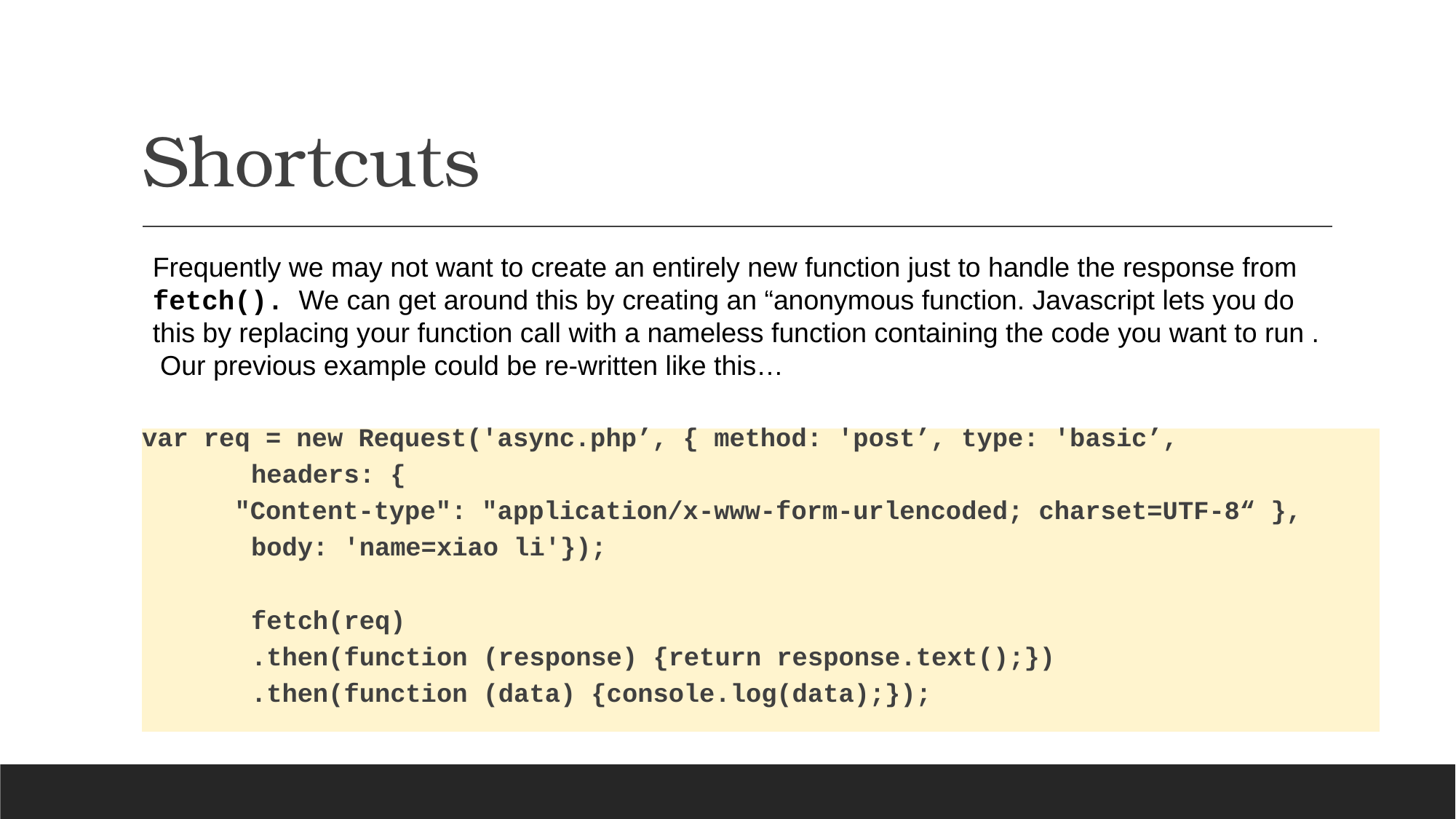

# Shortcuts
Frequently we may not want to create an entirely new function just to handle the response from fetch().  We can get around this by creating an “anonymous function. Javascript lets you do this by replacing your function call with a nameless function containing the code you want to run .  Our previous example could be re-written like this…

var req = new Request('async.php’, { method: 'post’, type: 'basic’,
	headers: {
      "Content-type": "application/x-www-form-urlencoded; charset=UTF-8“ },
    	body: 'name=xiao li'});

	fetch(req)
	.then(function (response) {return response.text();})
	.then(function (data) {console.log(data);});